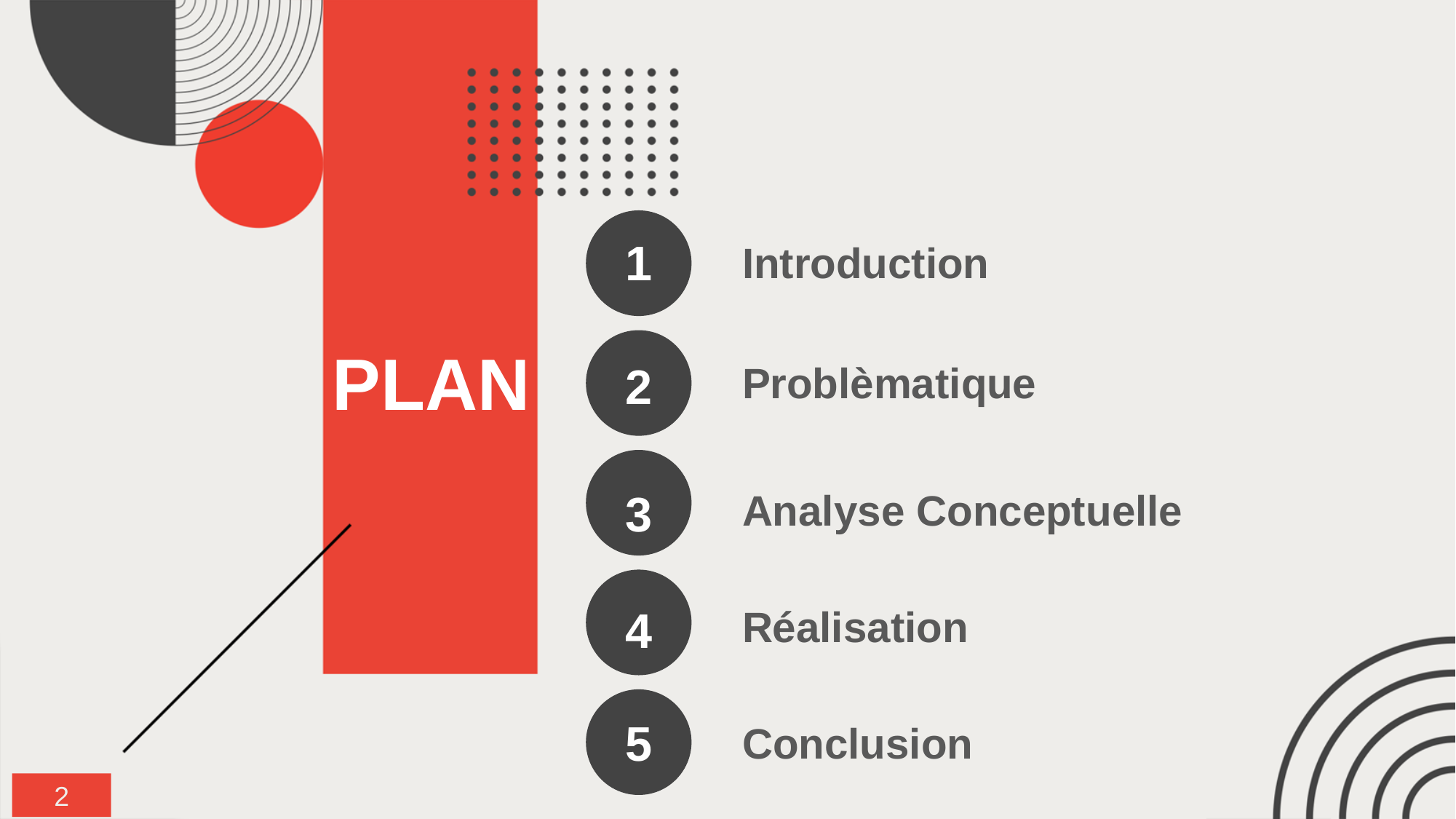

1
Introduction

PLAN
2
Problèmatique

Analyse Conceptuelle
3

4
Réalisation

5
Conclusion
2